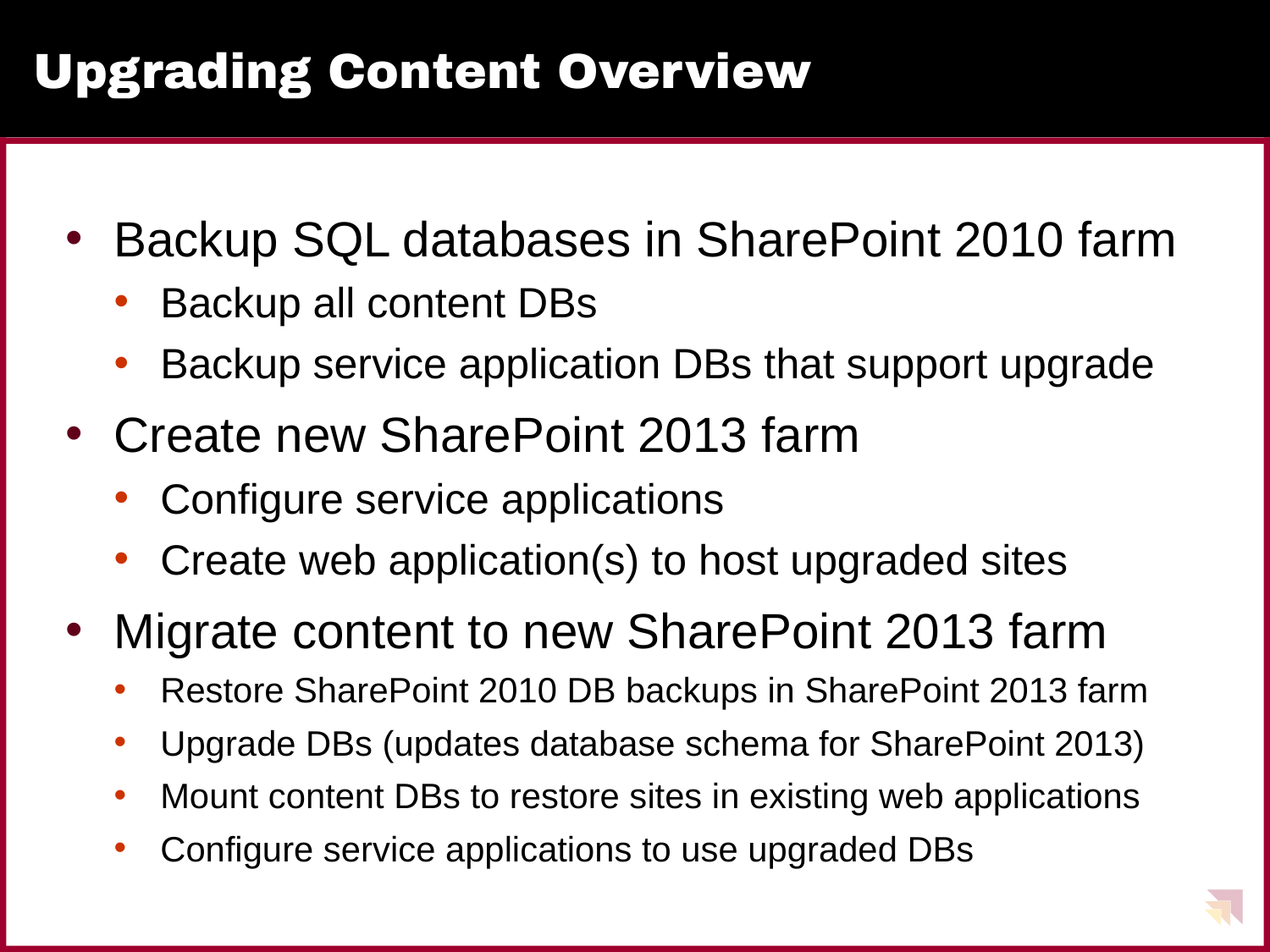

# Upgrading Content Overview
Backup SQL databases in SharePoint 2010 farm
Backup all content DBs
Backup service application DBs that support upgrade
Create new SharePoint 2013 farm
Configure service applications
Create web application(s) to host upgraded sites
Migrate content to new SharePoint 2013 farm
Restore SharePoint 2010 DB backups in SharePoint 2013 farm
Upgrade DBs (updates database schema for SharePoint 2013)
Mount content DBs to restore sites in existing web applications
Configure service applications to use upgraded DBs